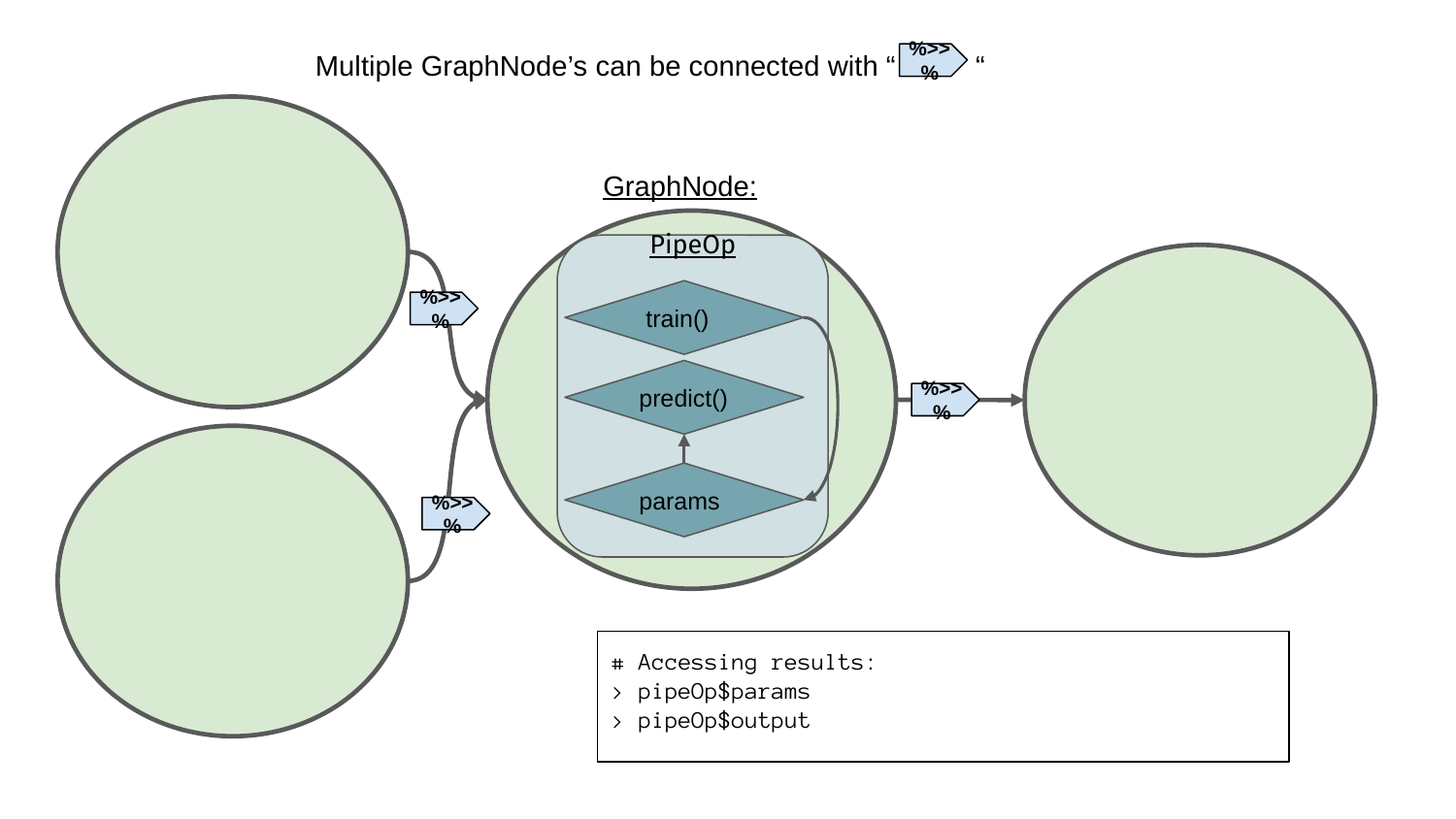

Multiple GraphNode’s can be connected with “          “

%>>%

GraphNode:

PipeOp

 train()
%>>%

predict()
%>>%

params
%>>%

# Accessing results:
> pipeOp$params
> pipeOp$output